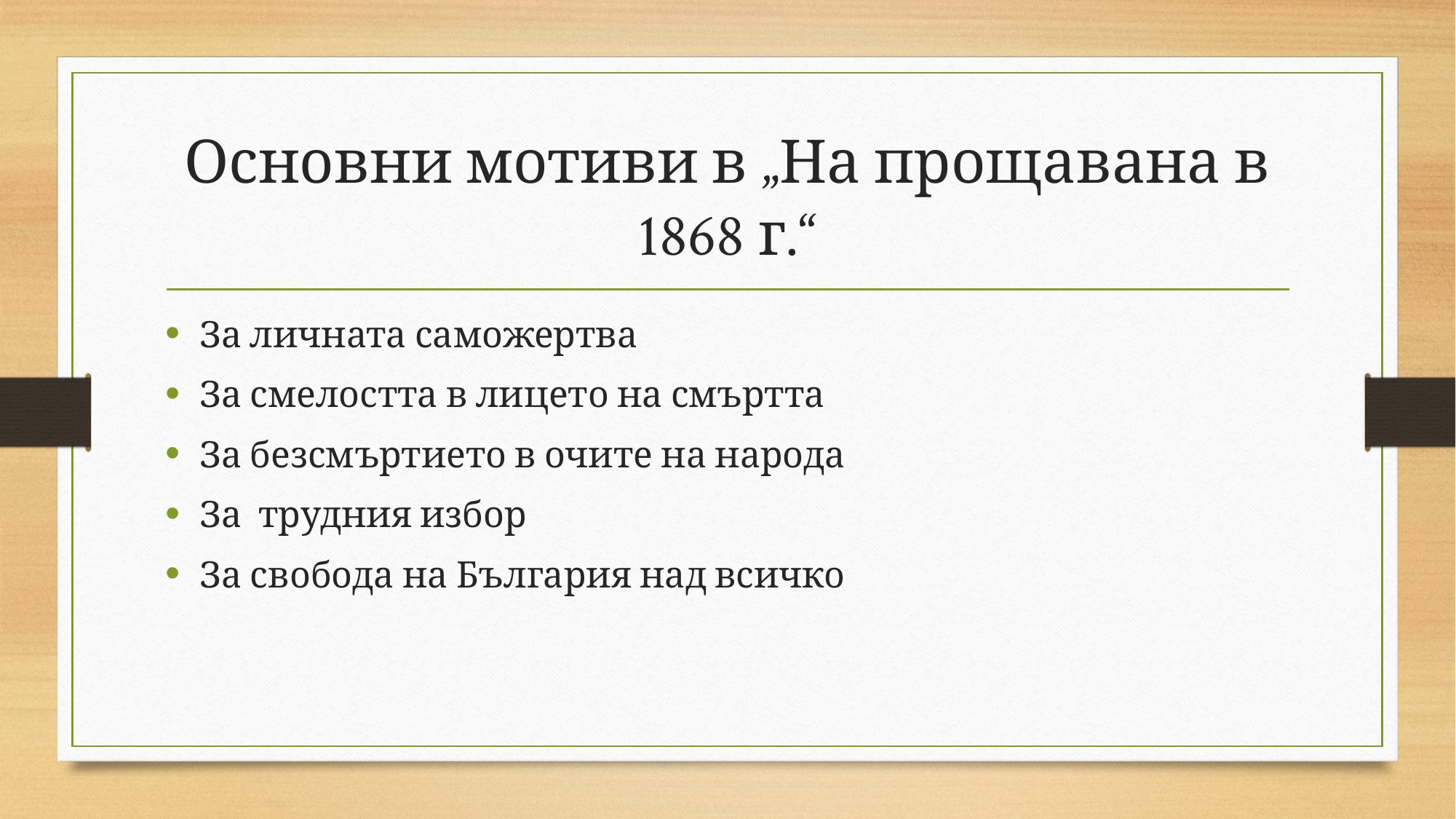

# Основни мотиви в „На прощавана в 1868 г.“
За личната саможертва
За смелостта в лицето на смъртта
За безсмъртието в очите на народа
За  трудния избор
За свобода на България над всичко